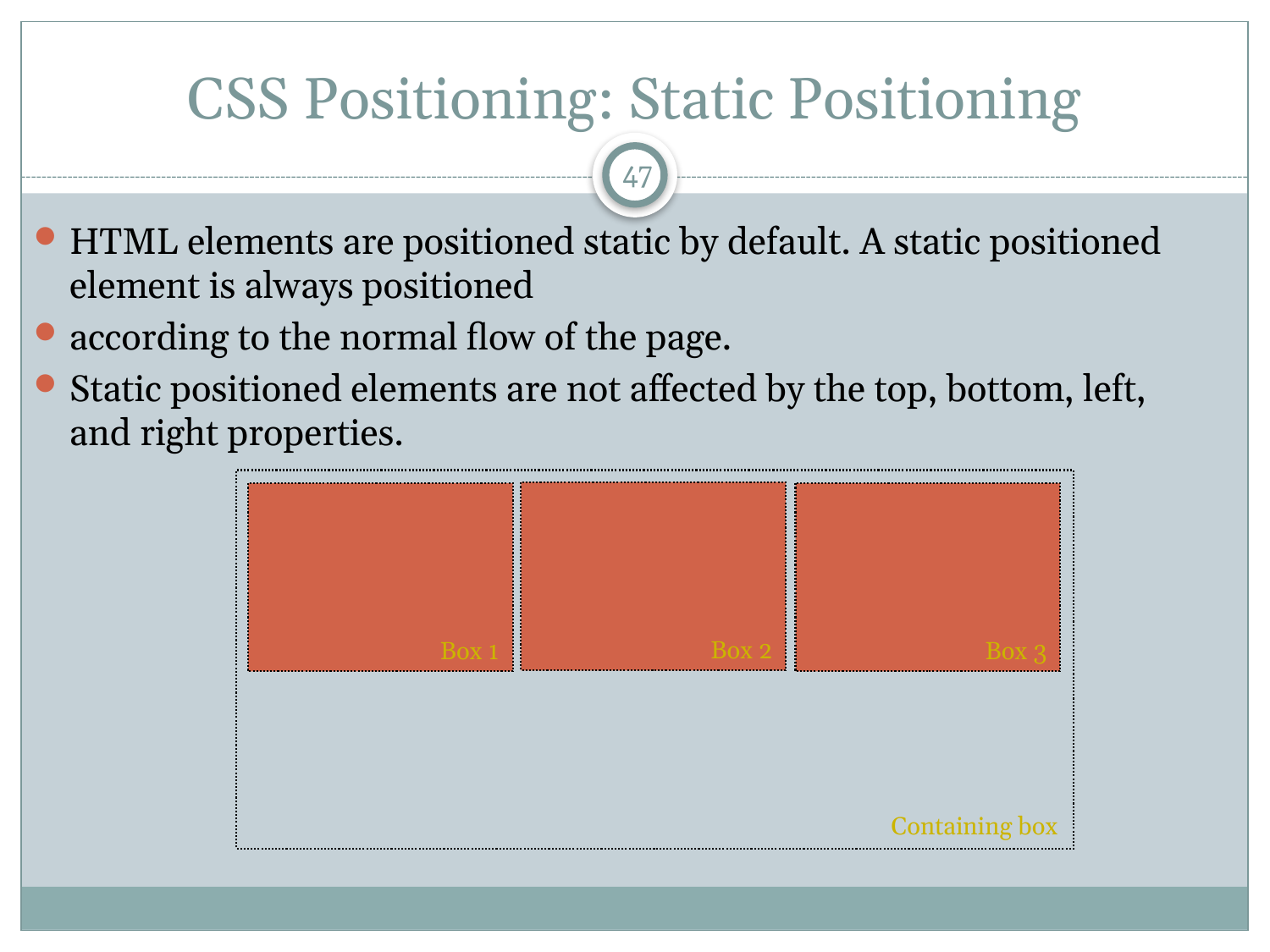

# CSS Positioning: Static Positioning
47
HTML elements are positioned static by default. A static positioned element is always positioned
according to the normal flow of the page.
Static positioned elements are not affected by the top, bottom, left, and right properties.

Box 2
Box 1
Box 3
Containing box